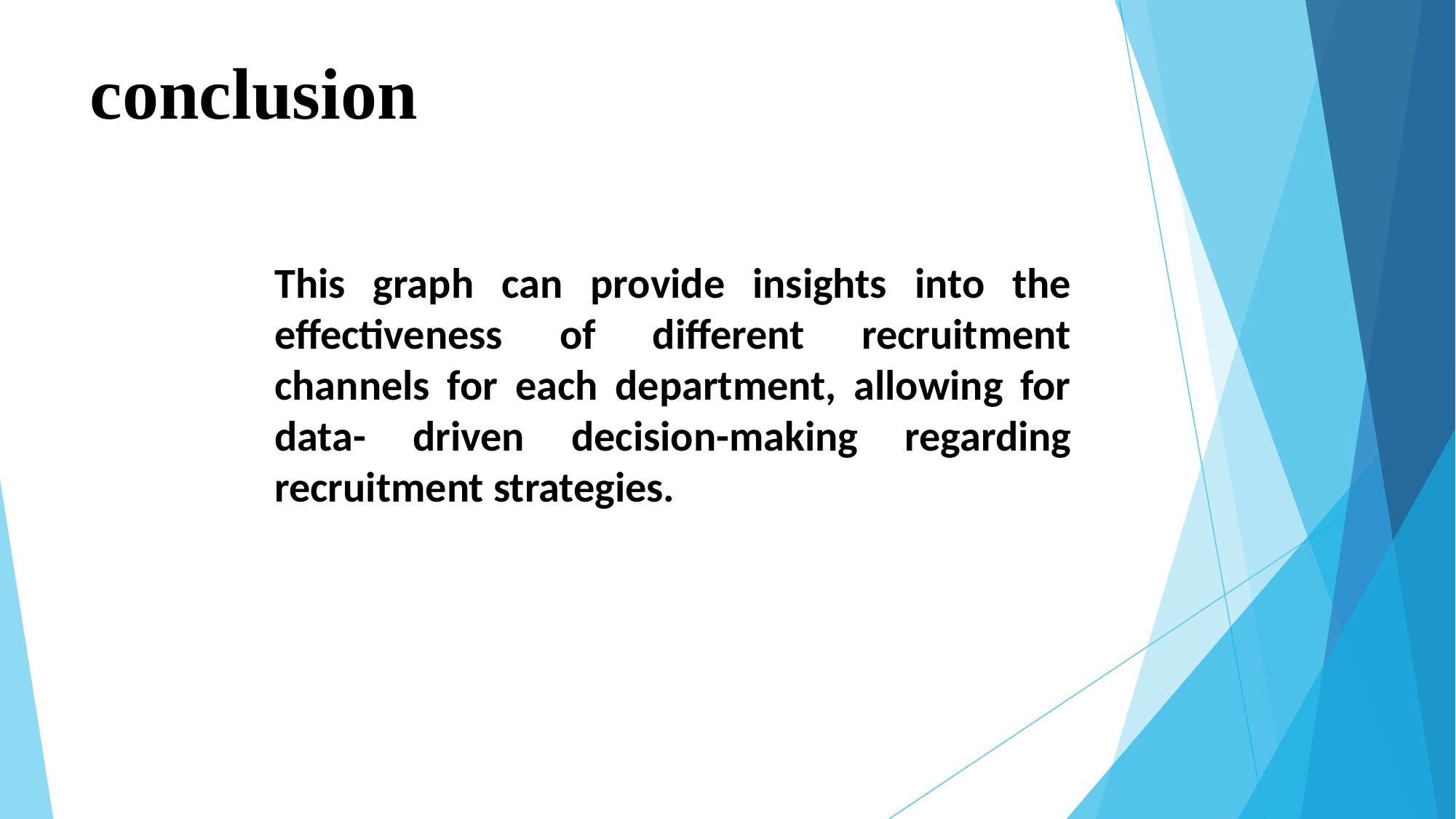

# conclusion
This graph can provide insights into the effectiveness of different recruitment channels for each department, allowing for data- driven decision-making regarding recruitment strategies.